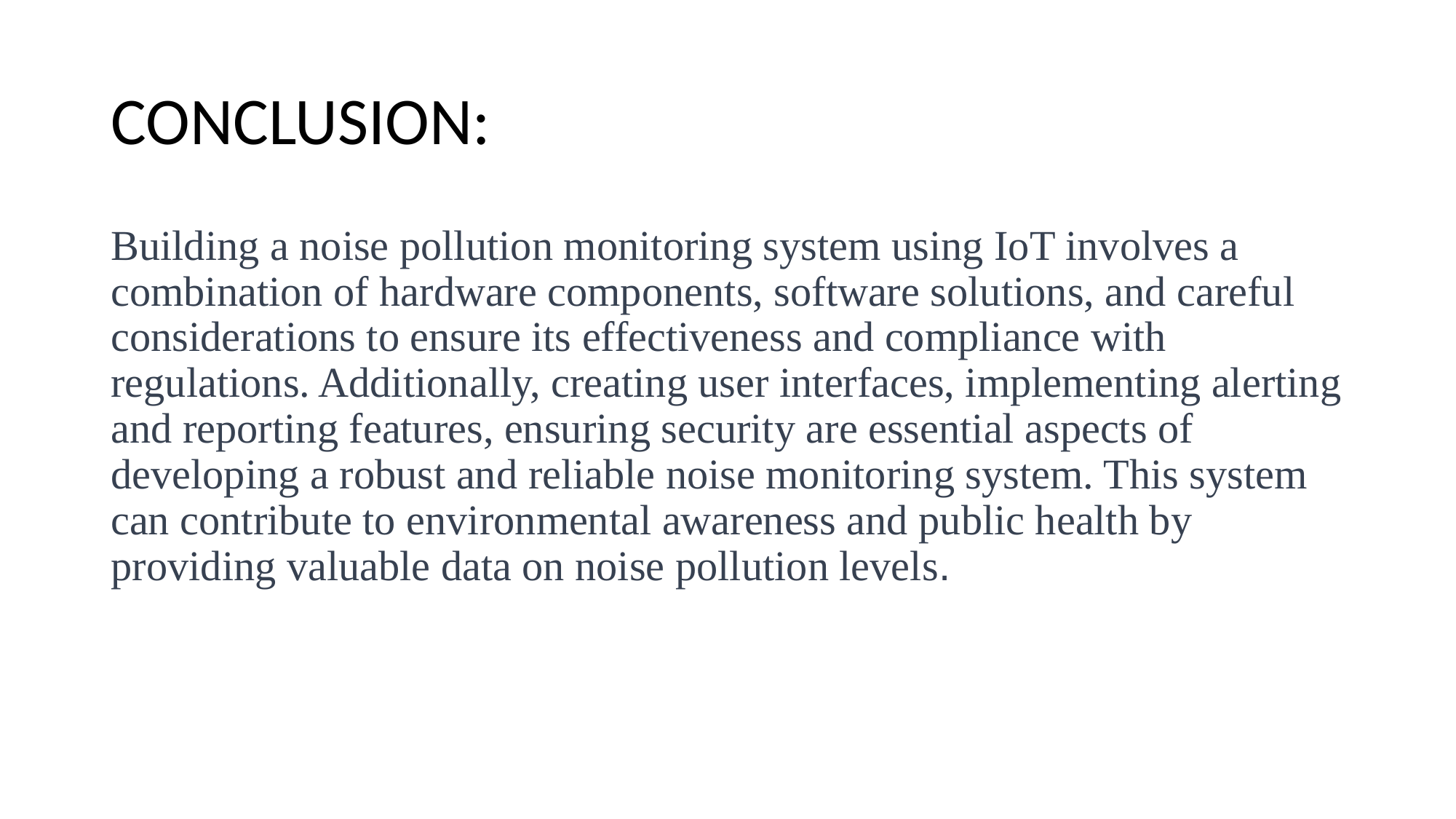

# CONCLUSION:
Building a noise pollution monitoring system using IoT involves a combination of hardware components, software solutions, and careful considerations to ensure its effectiveness and compliance with regulations. Additionally, creating user interfaces, implementing alerting and reporting features, ensuring security are essential aspects of developing a robust and reliable noise monitoring system. This system can contribute to environmental awareness and public health by providing valuable data on noise pollution levels.